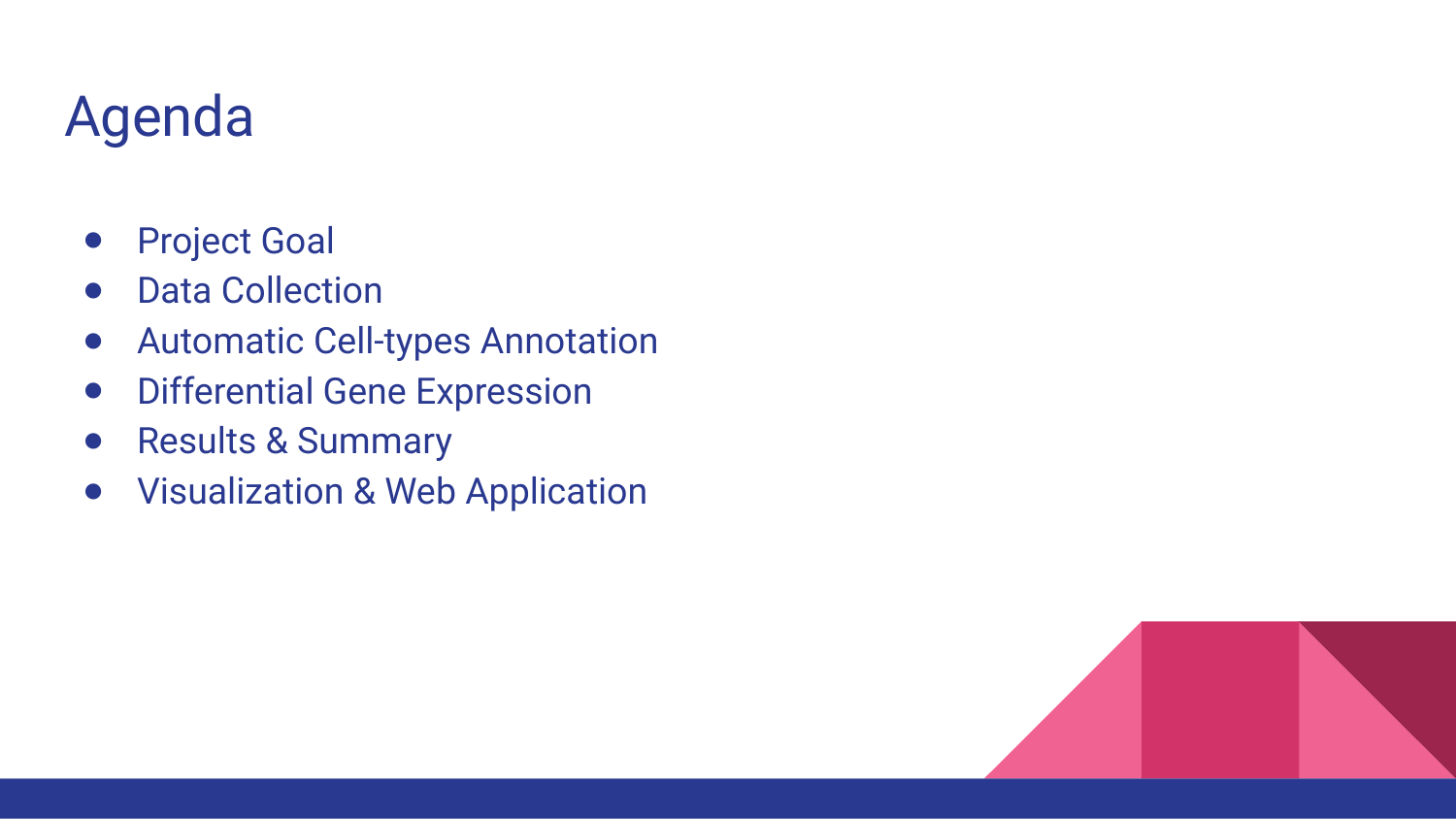

# Agenda
Project Goal
Data Collection
Automatic Cell-types Annotation
Differential Gene Expression
Results & Summary
Visualization & Web Application